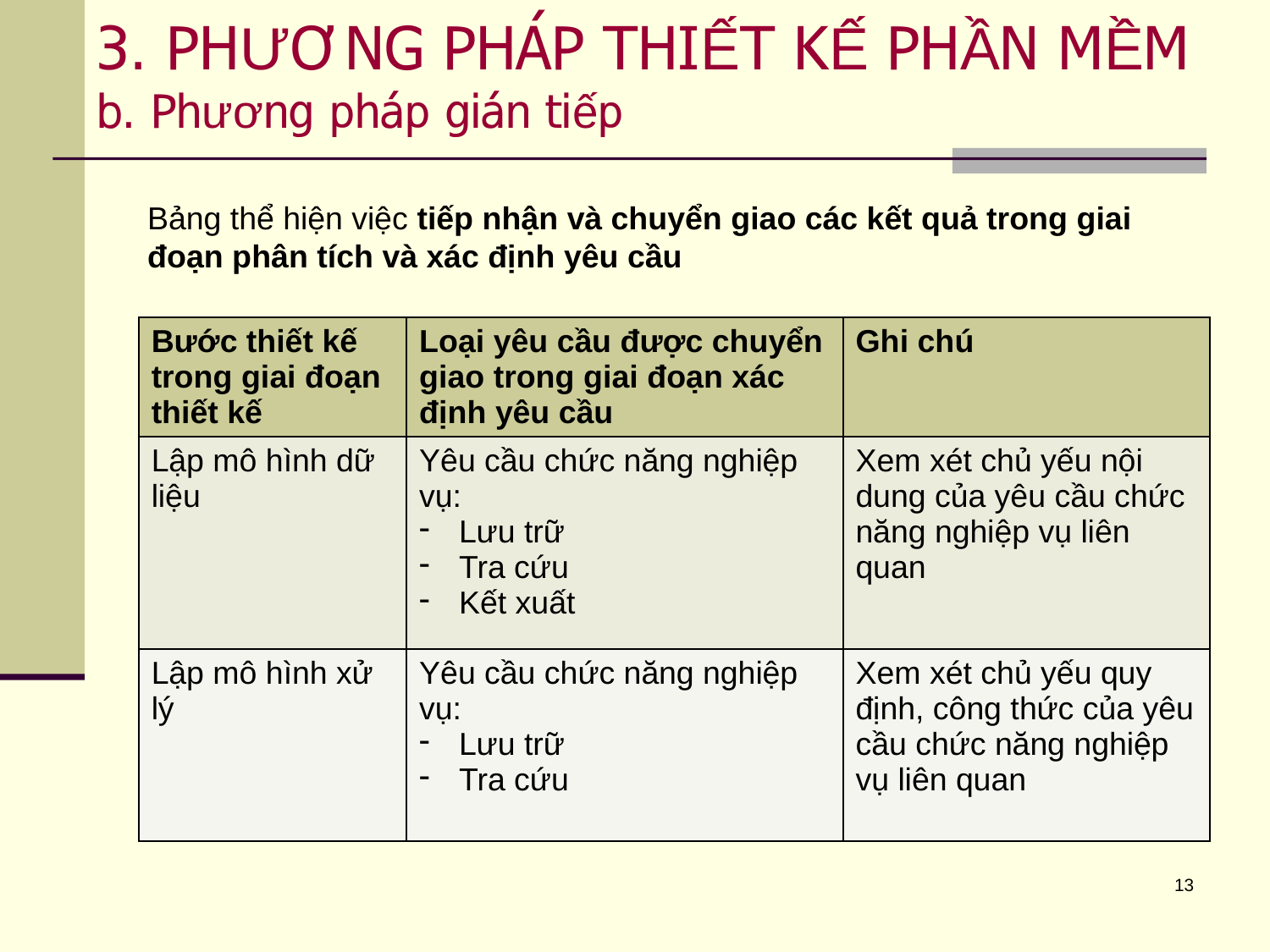

# 3. PHƯƠNG PHÁP THIẾT KẾ PHẦN MỀM b. Phương pháp gián tiếp
Bảng thể hiện việc tiếp nhận và chuyển giao các kết quả trong giai đoạn phân tích và xác định yêu cầu
| Bước thiết kế trong giai đoạn thiết kế | Loại yêu cầu được chuyển giao trong giai đoạn xác định yêu cầu | Ghi chú |
| --- | --- | --- |
| Lập mô hình dữ liệu | Yêu cầu chức năng nghiệp vụ: Lưu trữ Tra cứu Kết xuất | Xem xét chủ yếu nội dung của yêu cầu chức năng nghiệp vụ liên quan |
| Lập mô hình xử lý | Yêu cầu chức năng nghiệp vụ: Lưu trữ Tra cứu | Xem xét chủ yếu quy định, công thức của yêu cầu chức năng nghiệp vụ liên quan |
13